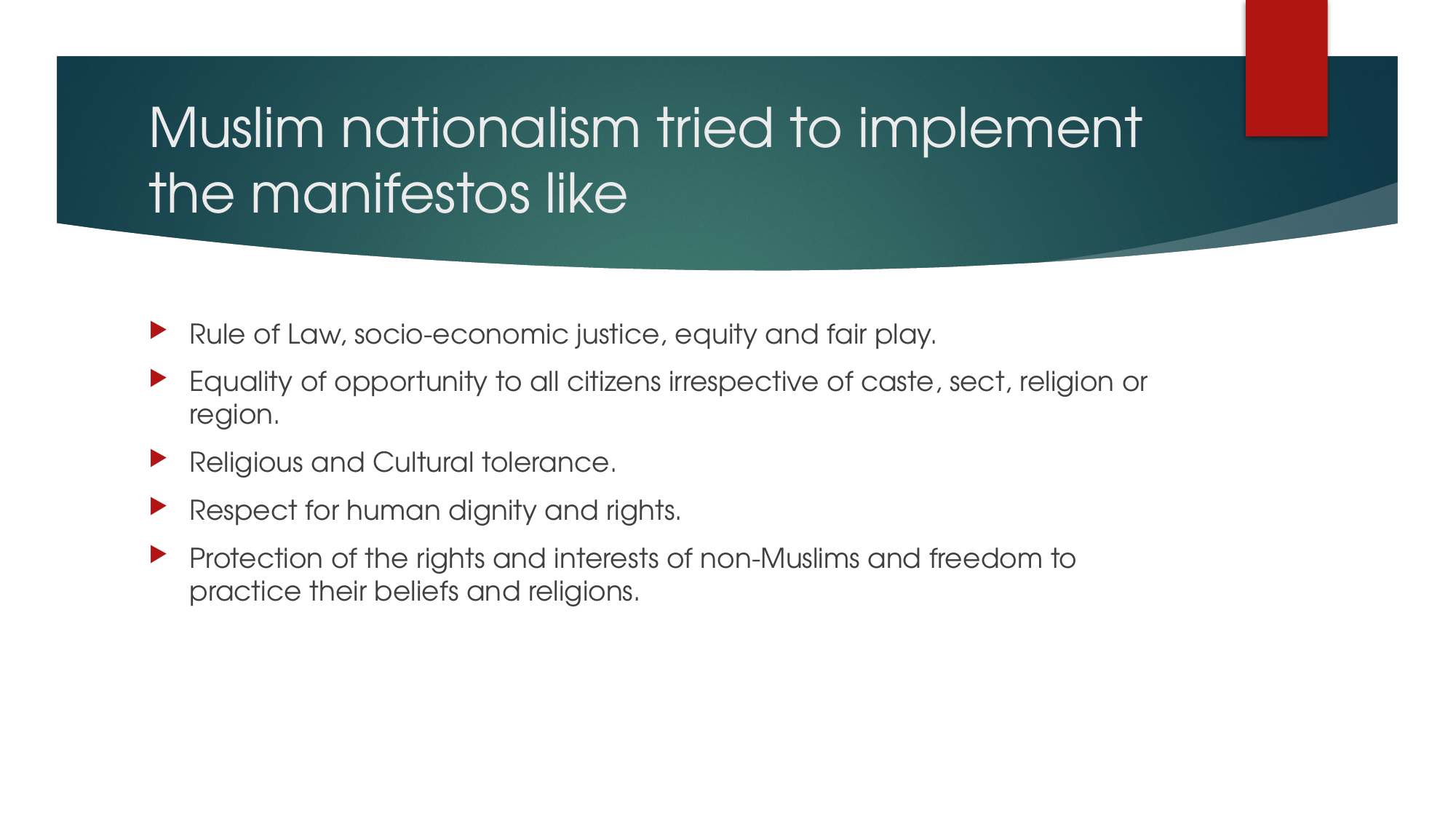

# Muslim nationalism tried to implement the manifestos like
Rule of Law, socio-economic justice, equity and fair play.
Equality of opportunity to all citizens irrespective of caste, sect, religion or region.
Religious and Cultural tolerance.
Respect for human dignity and rights.
Protection of the rights and interests of non-Muslims and freedom to practice their beliefs and religions.